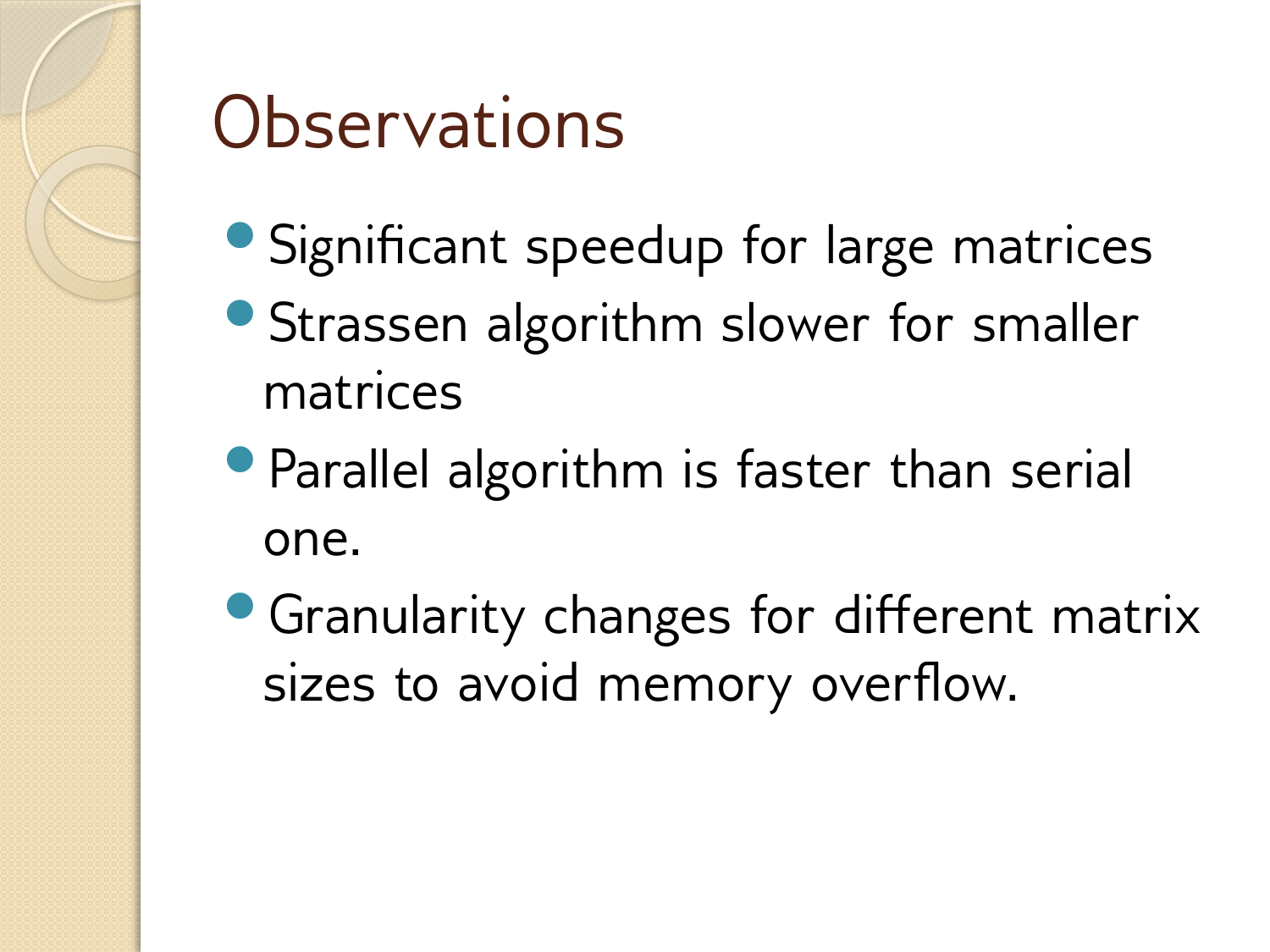

# Observations
Significant speedup for large matrices
Strassen algorithm slower for smaller matrices
Parallel algorithm is faster than serial one.
Granularity changes for different matrix sizes to avoid memory overflow.